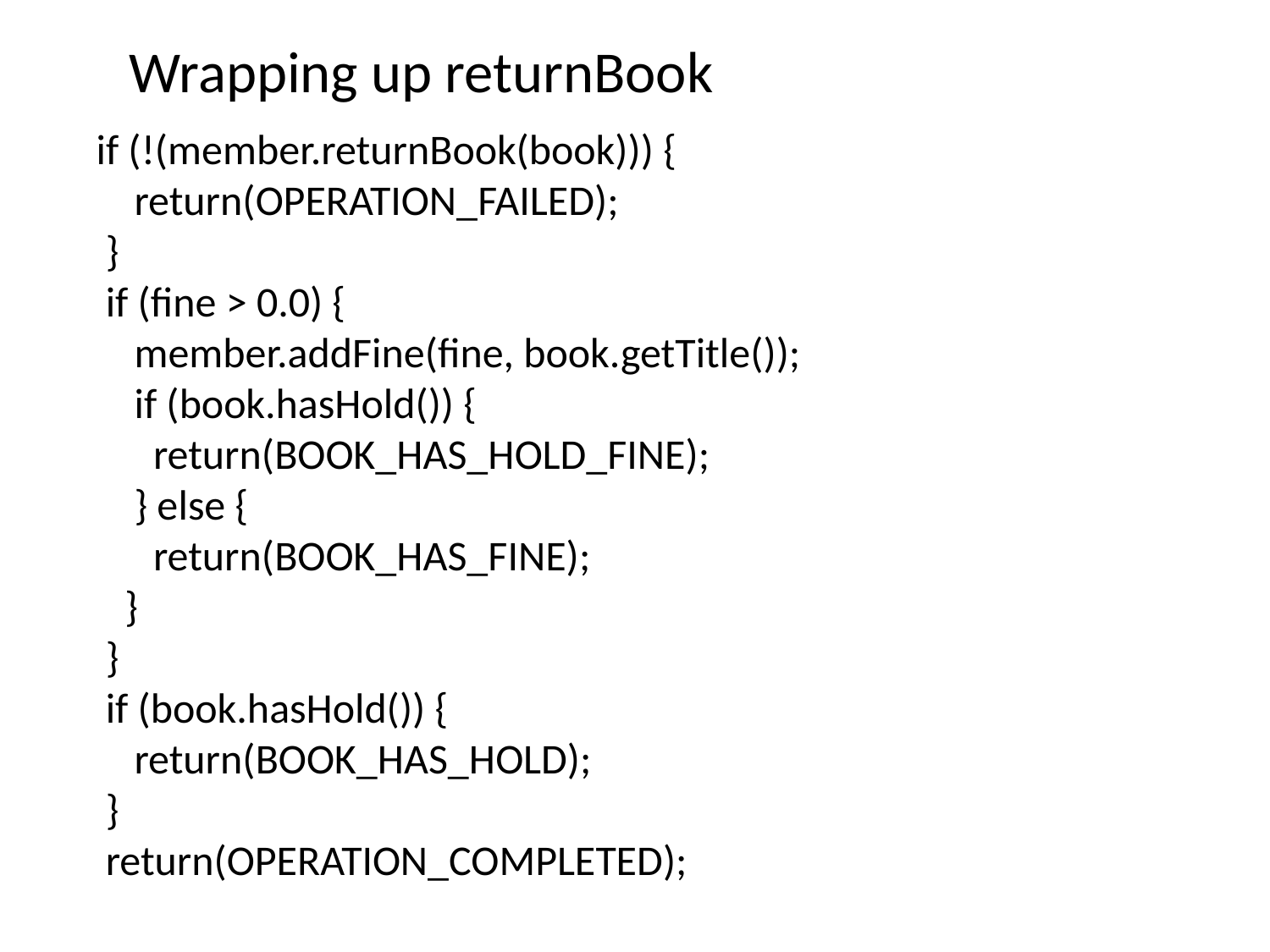

# Wrapping up returnBook
 if (!(member.returnBook(book))) {
     return(OPERATION_FAILED);
  }
  if (fine > 0.0) {
     member.addFine(fine, book.getTitle());
     if (book.hasHold()) {
       return(BOOK_HAS_HOLD_FINE);
     } else {
       return(BOOK_HAS_FINE);
    }
  }
  if (book.hasHold()) {
     return(BOOK_HAS_HOLD);
  }
  return(OPERATION_COMPLETED);